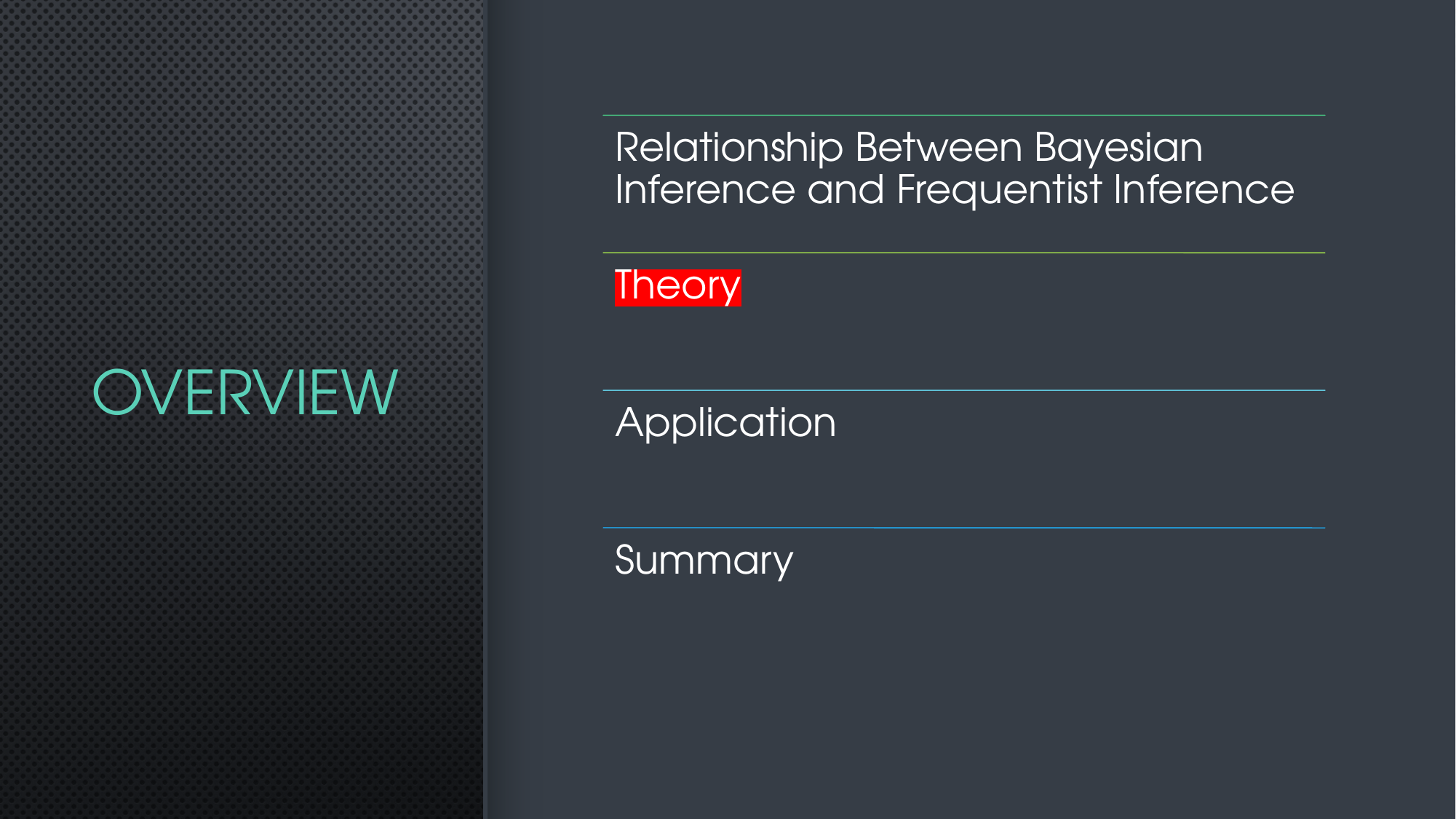

Relationship Between Bayesian Inference and Frequentist Inference
Theory
Application
Summary
# overview